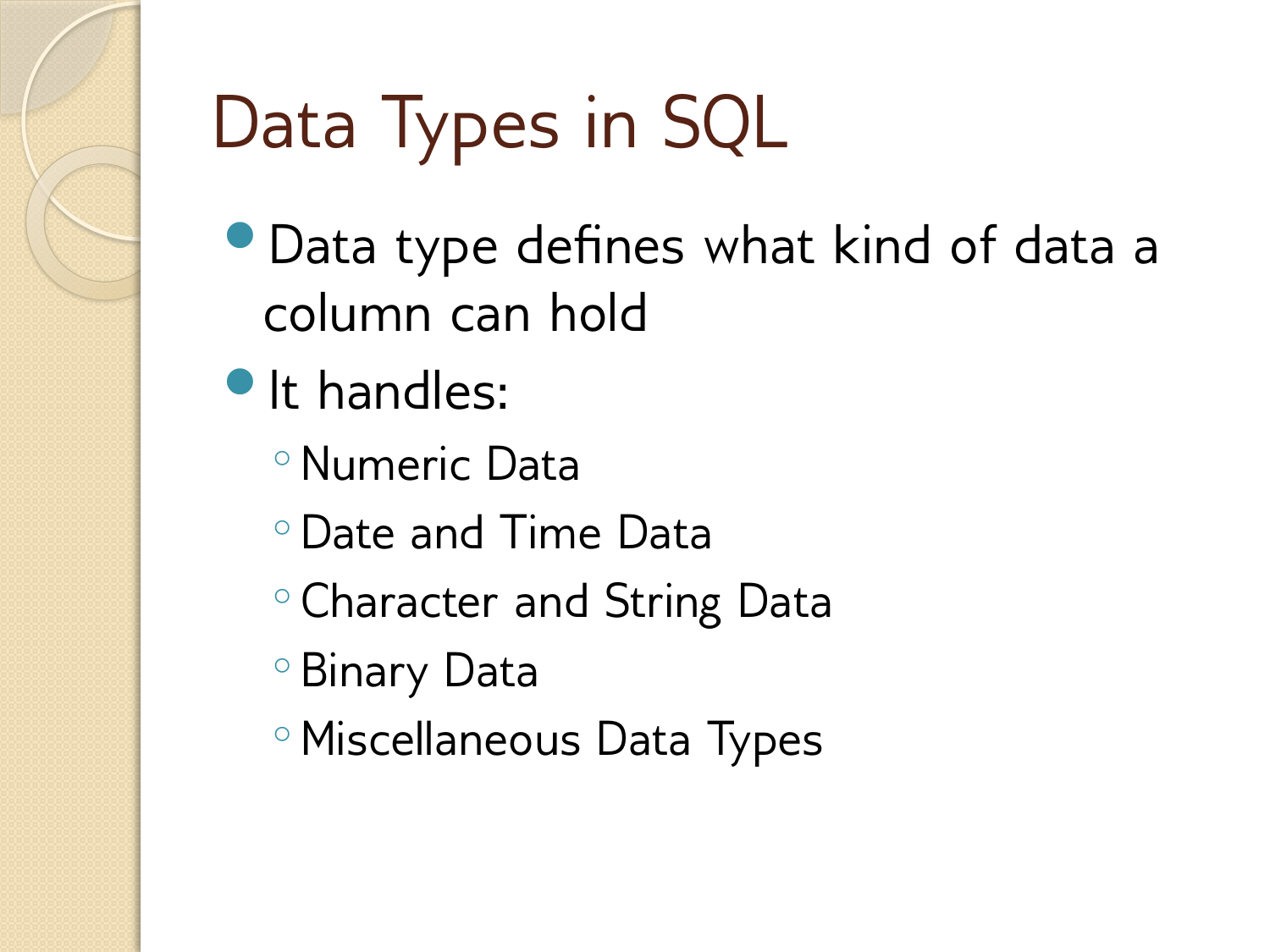

# Data Types in SQL
Data type defines what kind of data a column can hold
It handles:
Numeric Data
Date and Time Data
Character and String Data
Binary Data
Miscellaneous Data Types